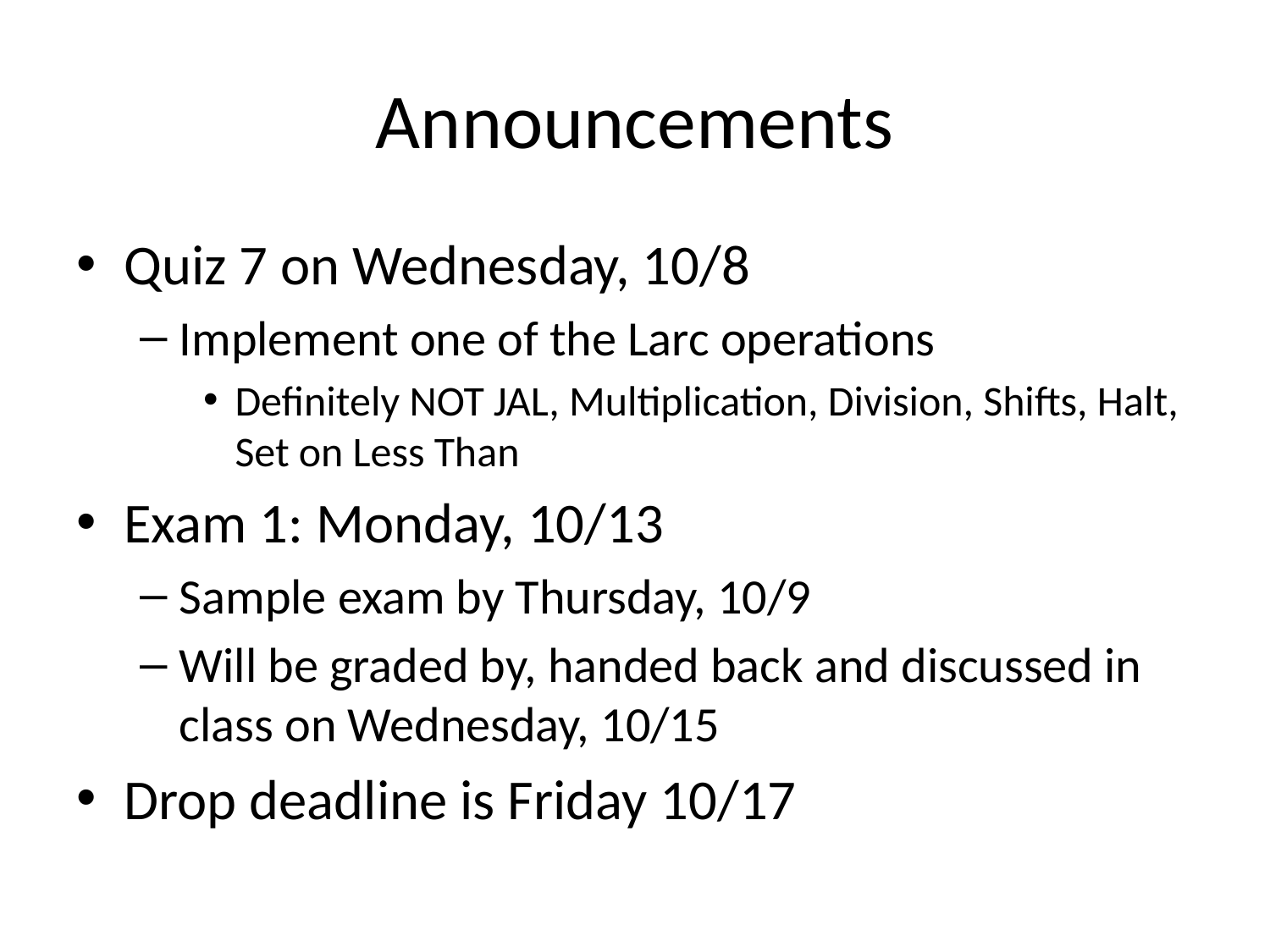

# Announcements
Quiz 7 on Wednesday, 10/8
Implement one of the Larc operations
Definitely NOT JAL, Multiplication, Division, Shifts, Halt, Set on Less Than
Exam 1: Monday, 10/13
Sample exam by Thursday, 10/9
Will be graded by, handed back and discussed in class on Wednesday, 10/15
Drop deadline is Friday 10/17